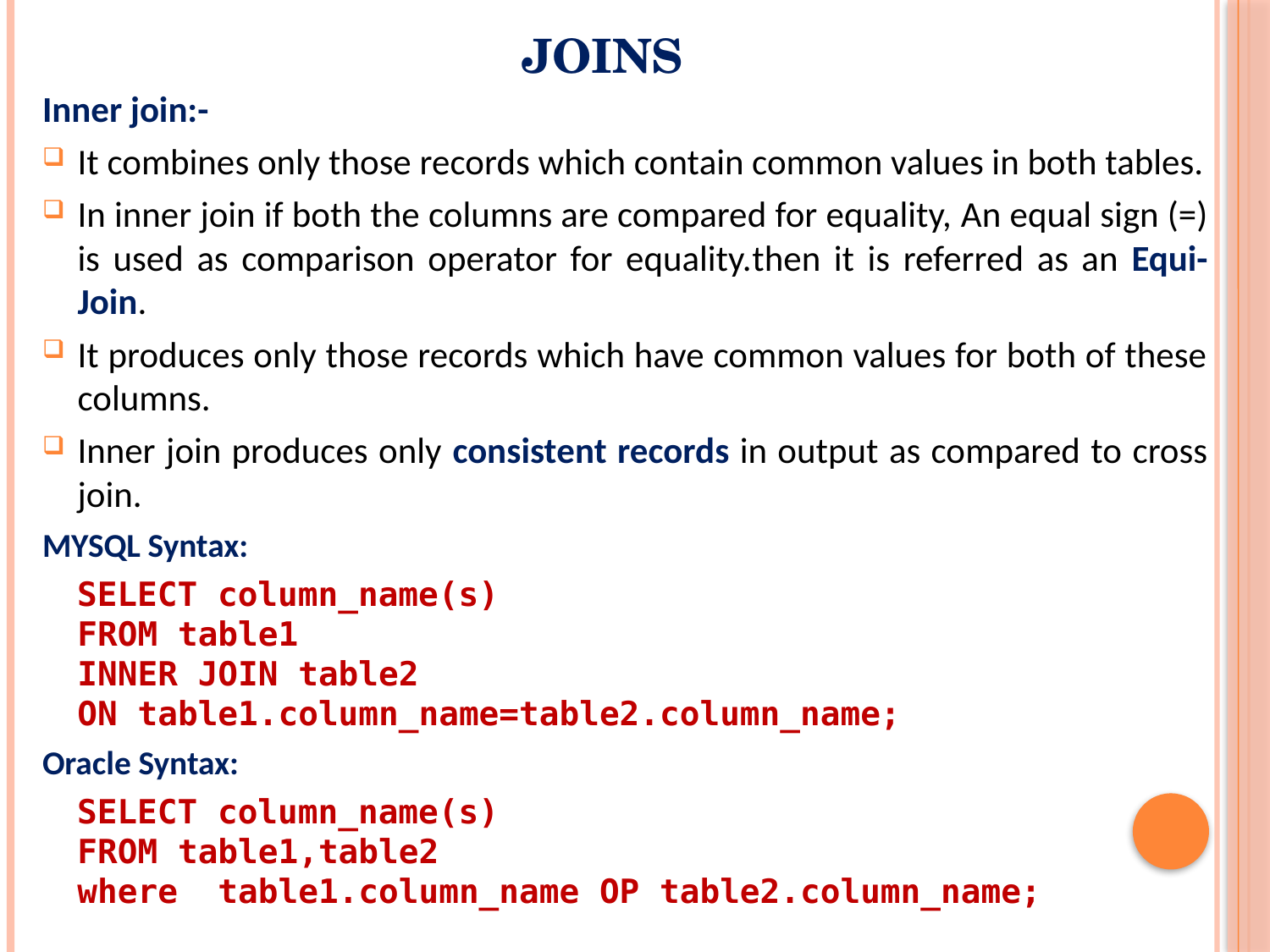

# joins
Inner join:-
It combines only those records which contain common values in both tables.
In inner join if both the columns are compared for equality, An equal sign (=) is used as comparison operator for equality.then it is referred as an Equi-Join.
It produces only those records which have common values for both of these columns.
Inner join produces only consistent records in output as compared to cross join.
MYSQL Syntax:
SELECT column_name(s)
FROM table1
INNER JOIN table2
ON table1.column_name=table2.column_name;
Oracle Syntax:
SELECT column_name(s)
FROM table1,table2
where  table1.column_name OP table2.column_name;